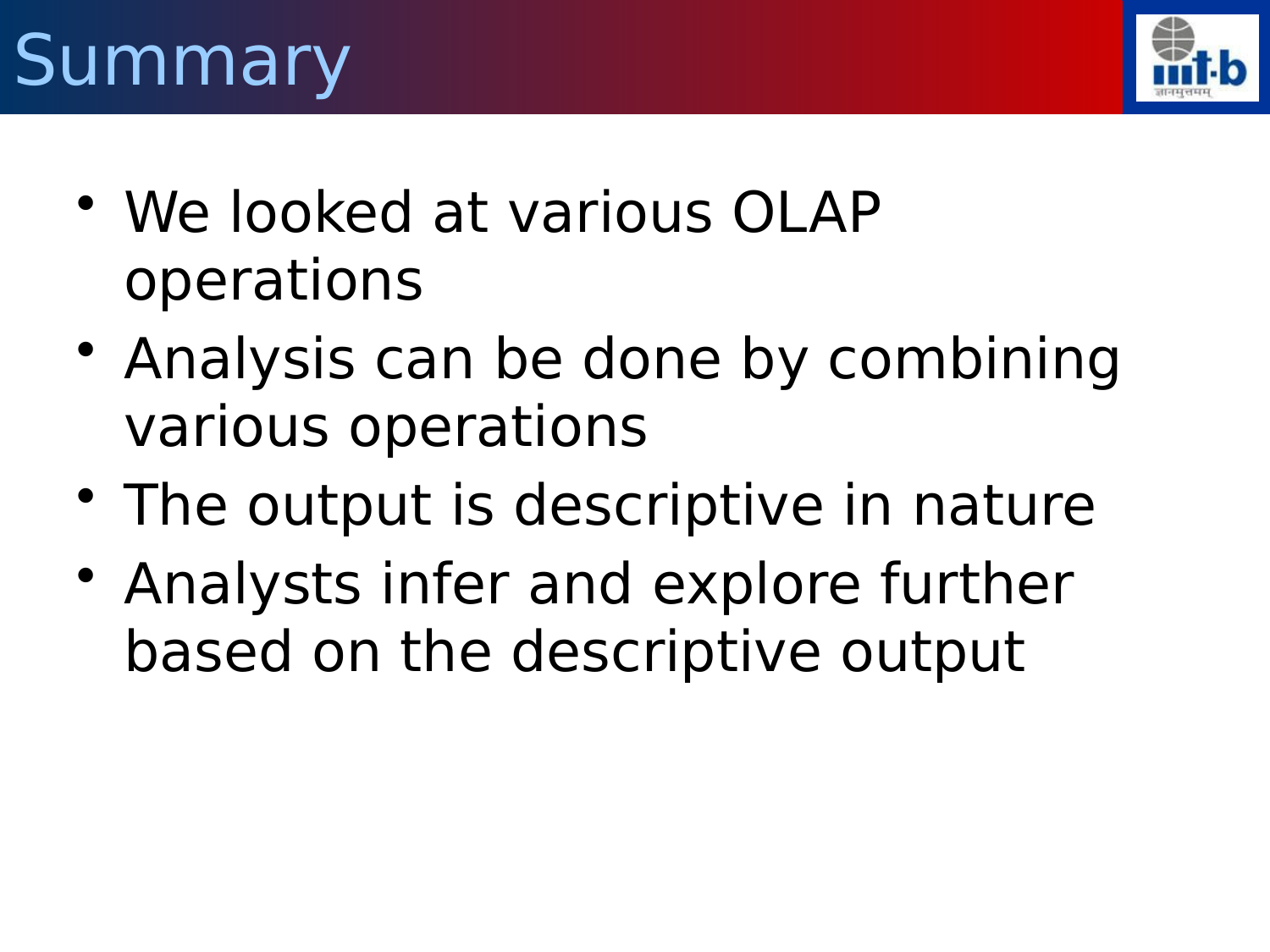

# Summary
We looked at various OLAP operations
Analysis can be done by combining various operations
The output is descriptive in nature
Analysts infer and explore further based on the descriptive output